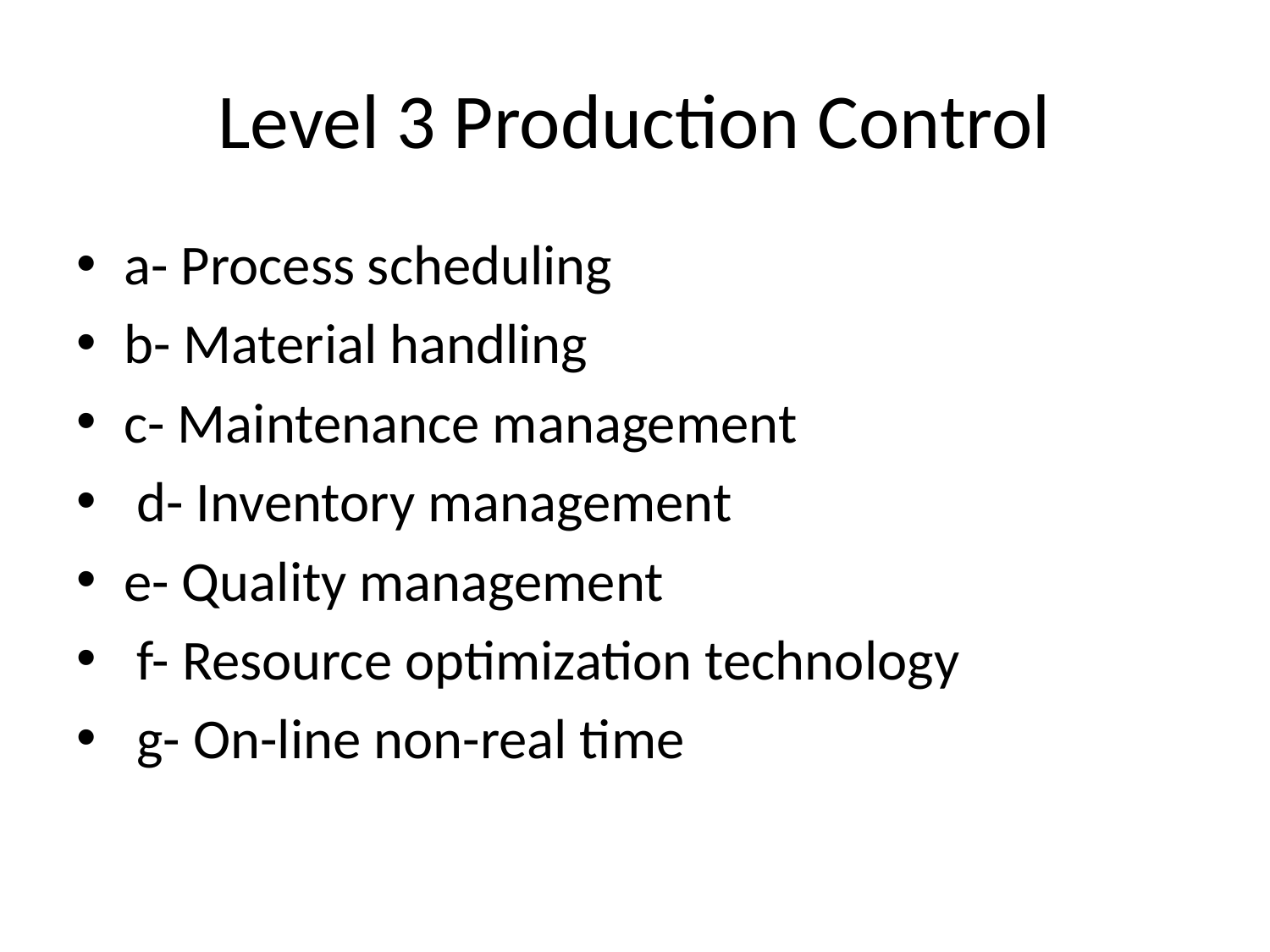

# Level 3 Production Control
a- Process scheduling
b- Material handling
c- Maintenance management
 d- Inventory management
e- Quality management
 f- Resource optimization technology
 g- On-line non-real time